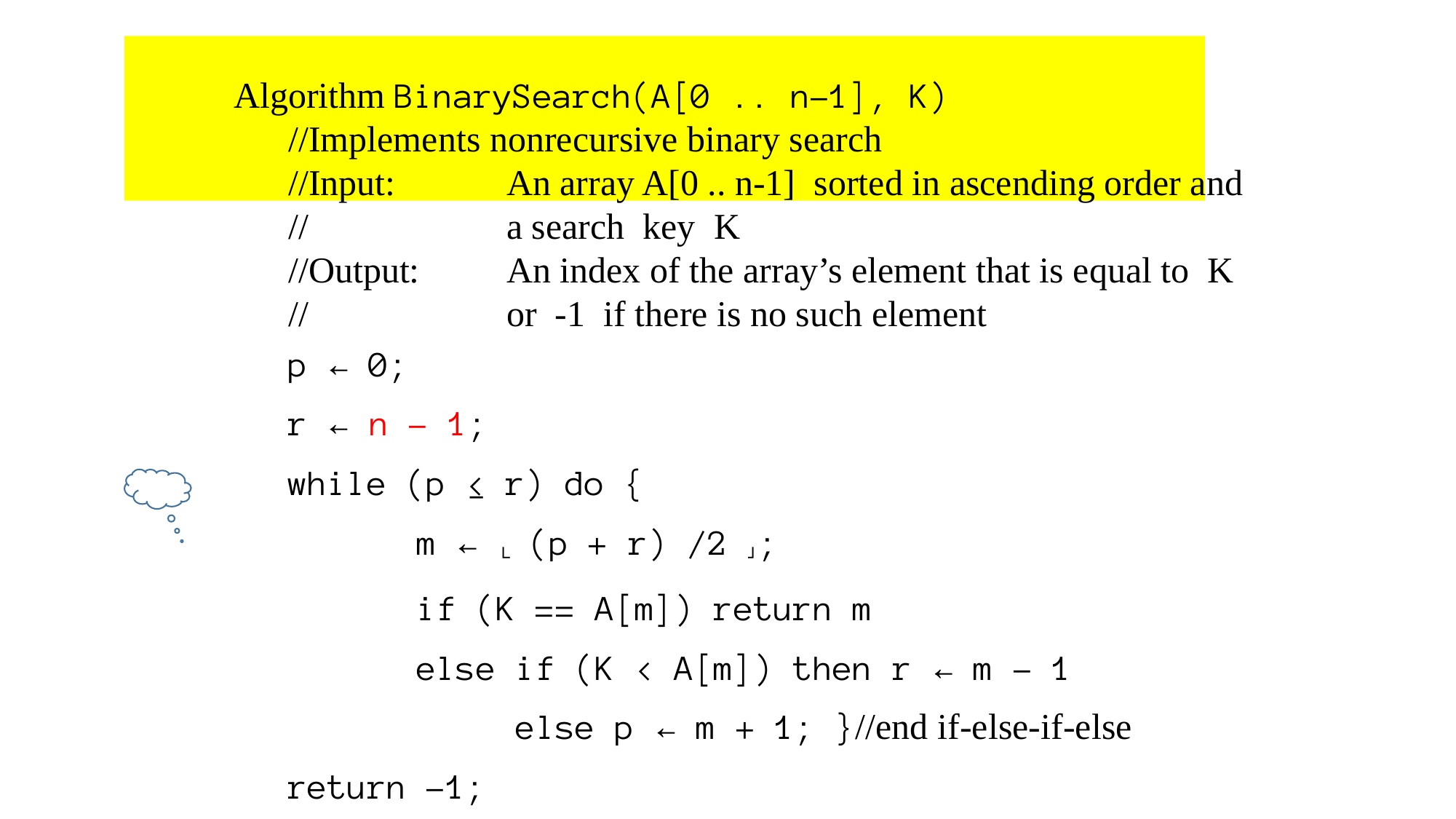

Algorithm BinarySearch(A[0 .. n-1], K)
//Implements nonrecursive binary search
//Input: 	An array A[0 .. n-1]  sorted in ascending order and
//		a search  key  K
//Output: 	An index of the array’s element that is equal to  K
//		or  -1  if there is no such element
p ← 0;
r ← n - 1;
while (p ≤ r) do {
	 m ← └ (p + r) /2 ┘;
	 if (K == A[m]) return m
	 else if (K < A[m]) then r ← m - 1
	      else p ← m + 1; }//end if-else-if-else
return -1;